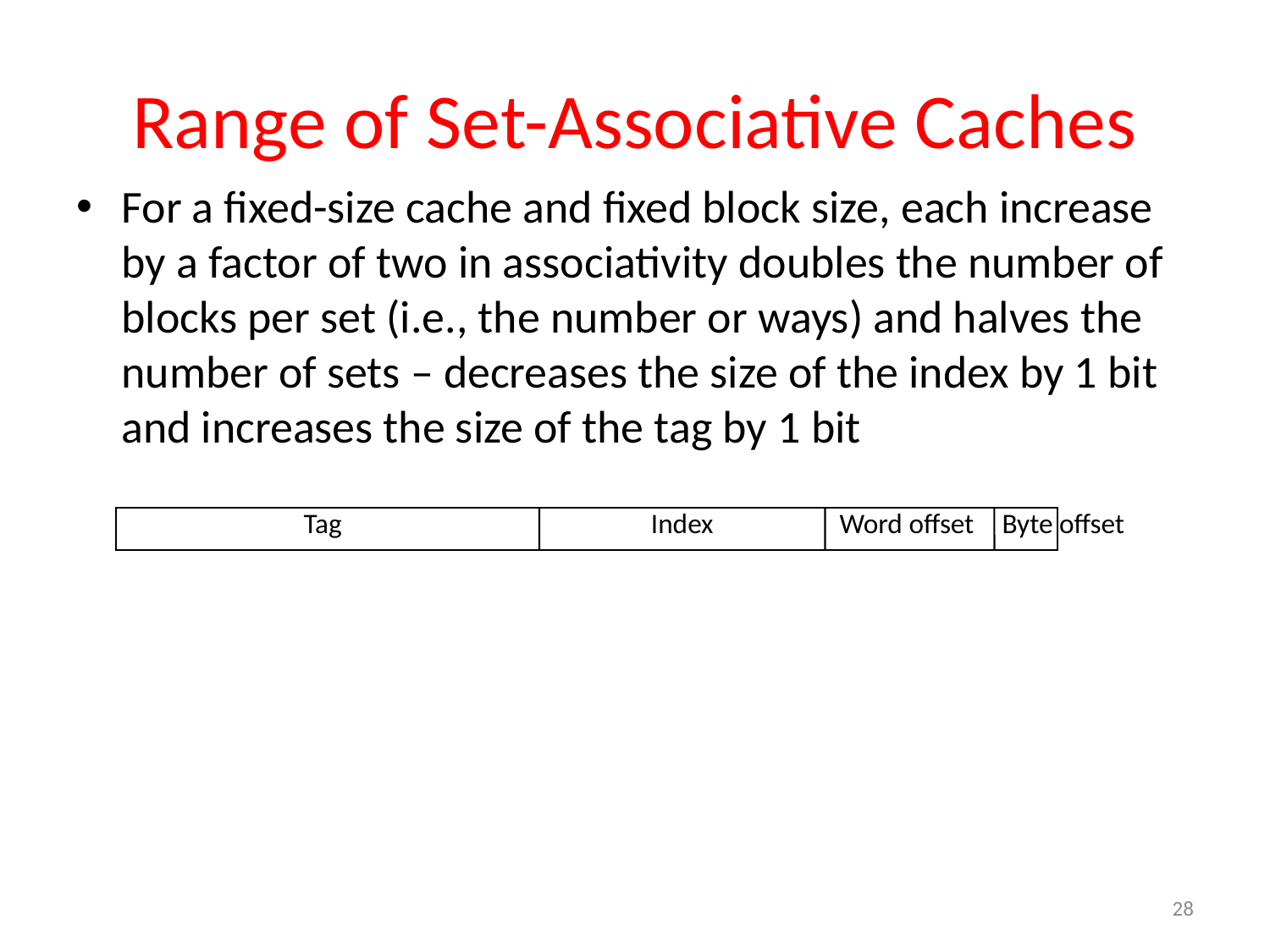

# Range of Set-Associative Caches
For a fixed-size cache and fixed block size, each increase by a factor of two in associativity doubles the number of blocks per set (i.e., the number or ways) and halves the number of sets – decreases the size of the index by 1 bit and increases the size of the tag by 1 bit
Tag
Index
Word offset
Byte offset

28